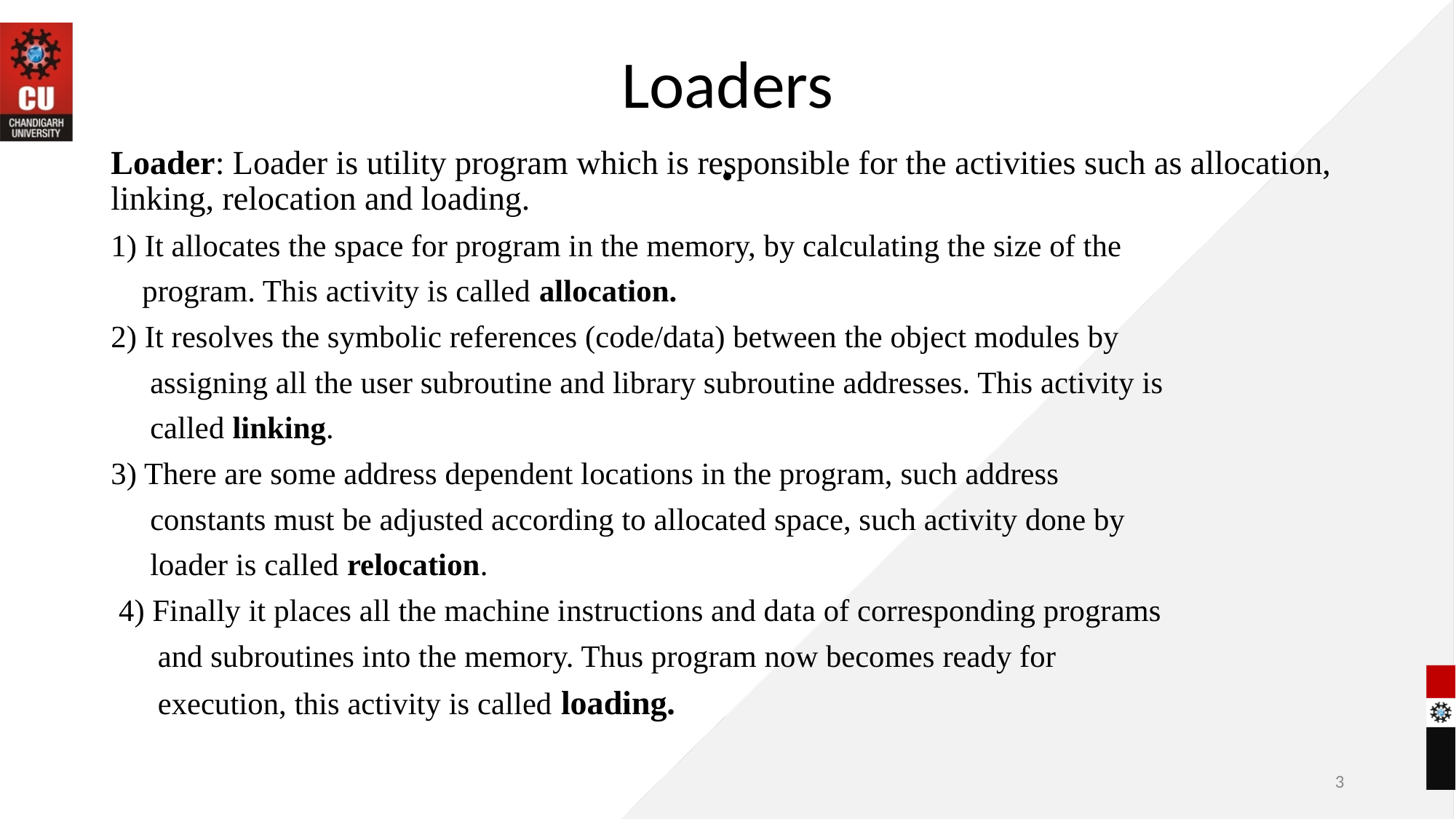

# Loaders .
Loader: Loader is utility program which is responsible for the activities such as allocation, linking, relocation and loading.
1) It allocates the space for program in the memory, by calculating the size of the
    program. This activity is called allocation.
2) It resolves the symbolic references (code/data) between the object modules by
     assigning all the user subroutine and library subroutine addresses. This activity is
     called linking.
3) There are some address dependent locations in the program, such address
     constants must be adjusted according to allocated space, such activity done by
     loader is called relocation.
 4) Finally it places all the machine instructions and data of corresponding programs
      and subroutines into the memory. Thus program now becomes ready for
      execution, this activity is called loading.
3